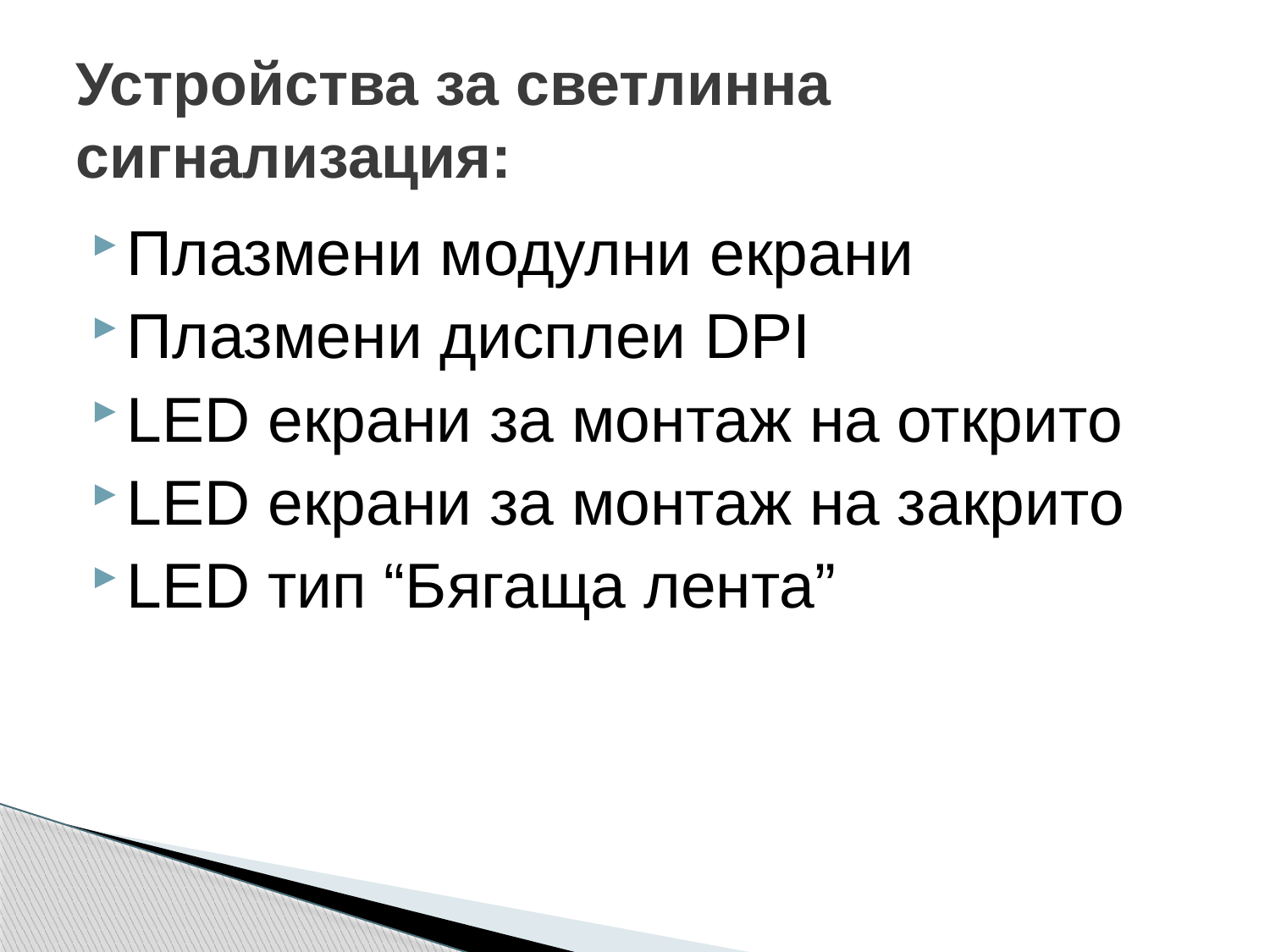

# Устройства за светлинна сигнализация:
Плазмени модулни екрани
Плазмени дисплеи DPI
LED екрани за монтаж на открито
LED екрани за монтаж на закрито
LED тип “Бягаща лента”